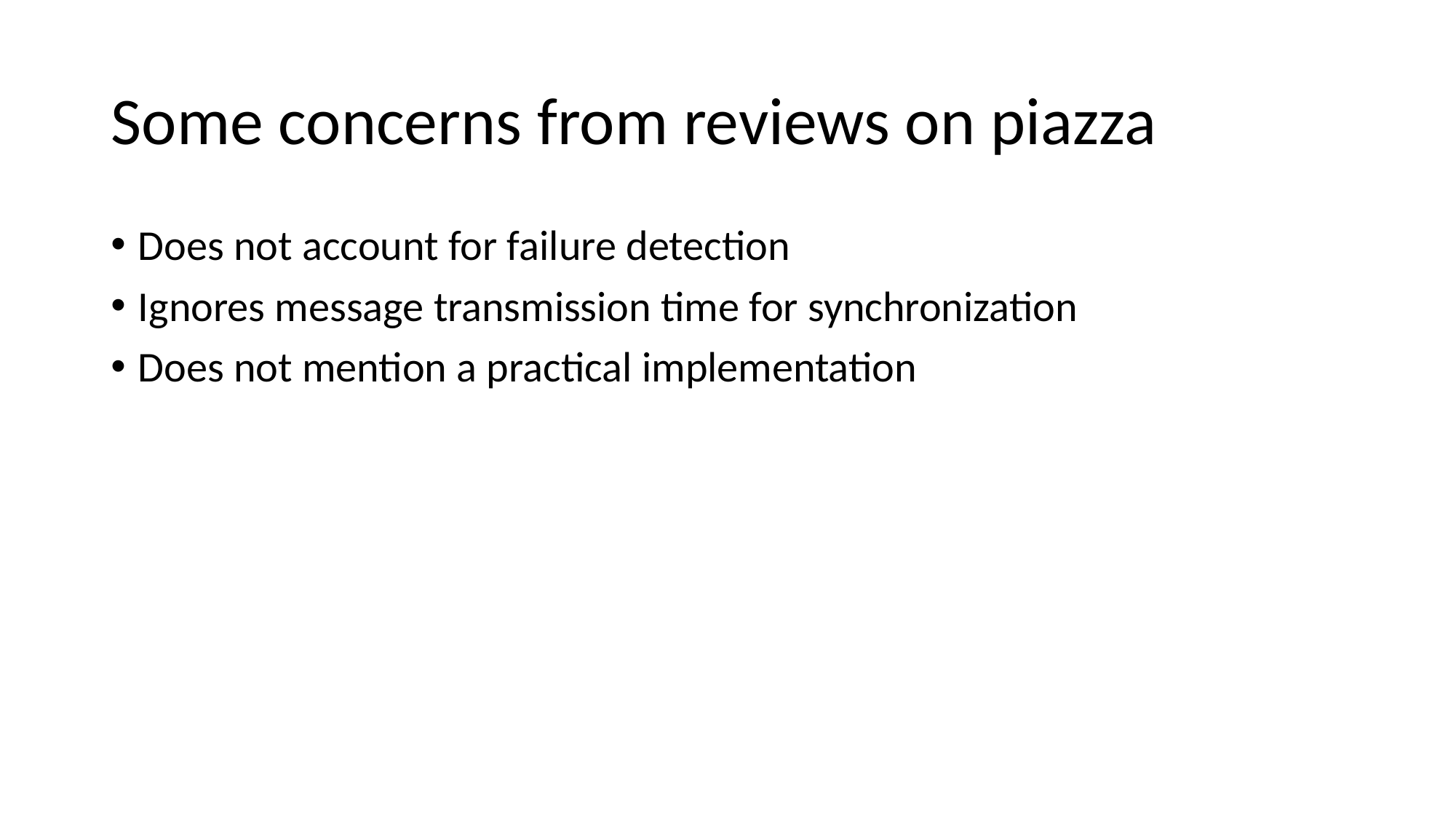

# Some concerns from reviews on piazza
Does not account for failure detection
Ignores message transmission time for synchronization
Does not mention a practical implementation